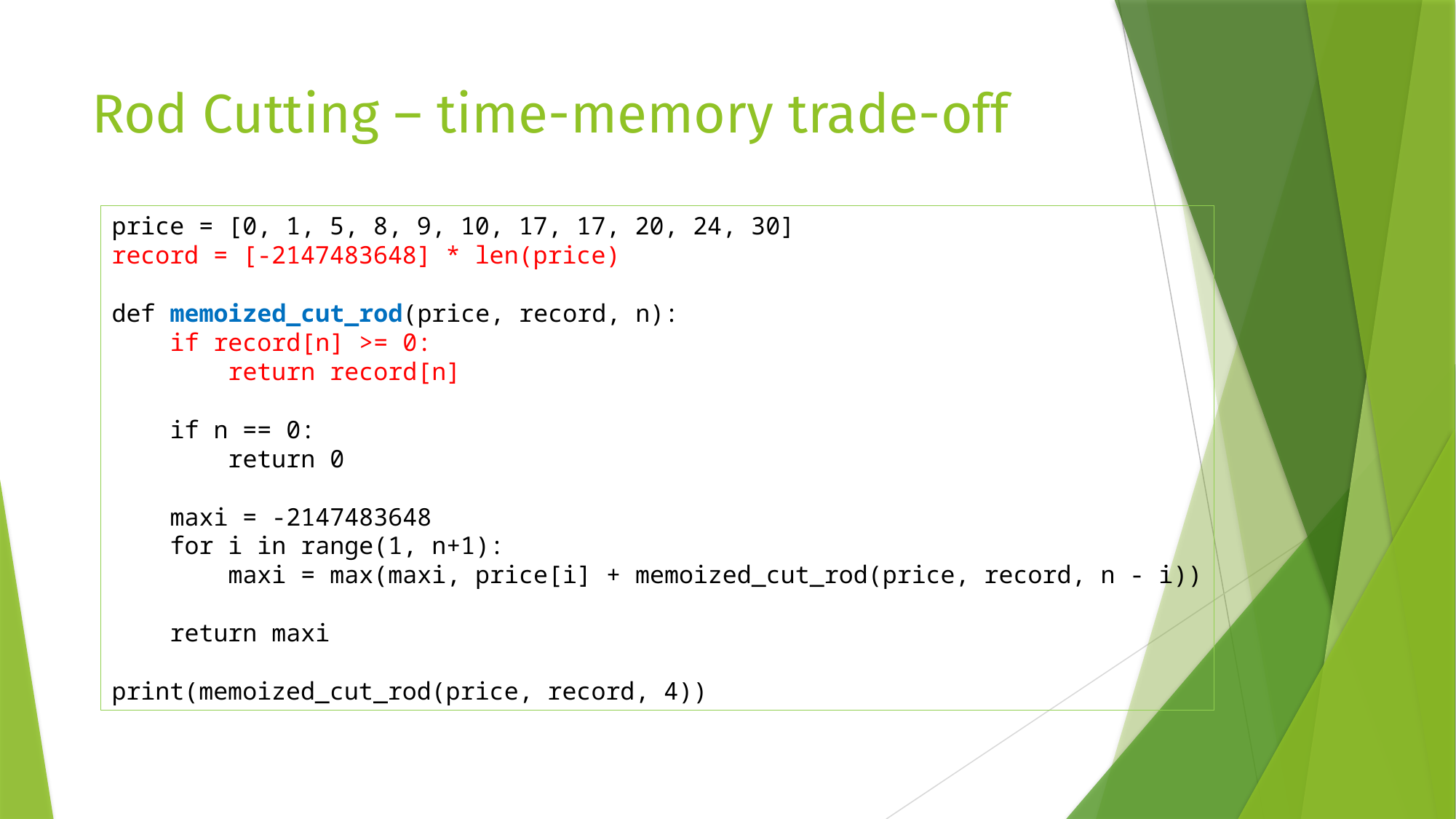

# Rod Cutting – time-memory trade-off
price = [0, 1, 5, 8, 9, 10, 17, 17, 20, 24, 30]
record = [-2147483648] * len(price)

def memoized_cut_rod(price, record, n):
    if record[n] >= 0:
        return record[n]

    if n == 0:
        return 0

    maxi = -2147483648
    for i in range(1, n+1):
        maxi = max(maxi, price[i] + memoized_cut_rod(price, record, n - i))

    return maxi

print(memoized_cut_rod(price, record, 4))